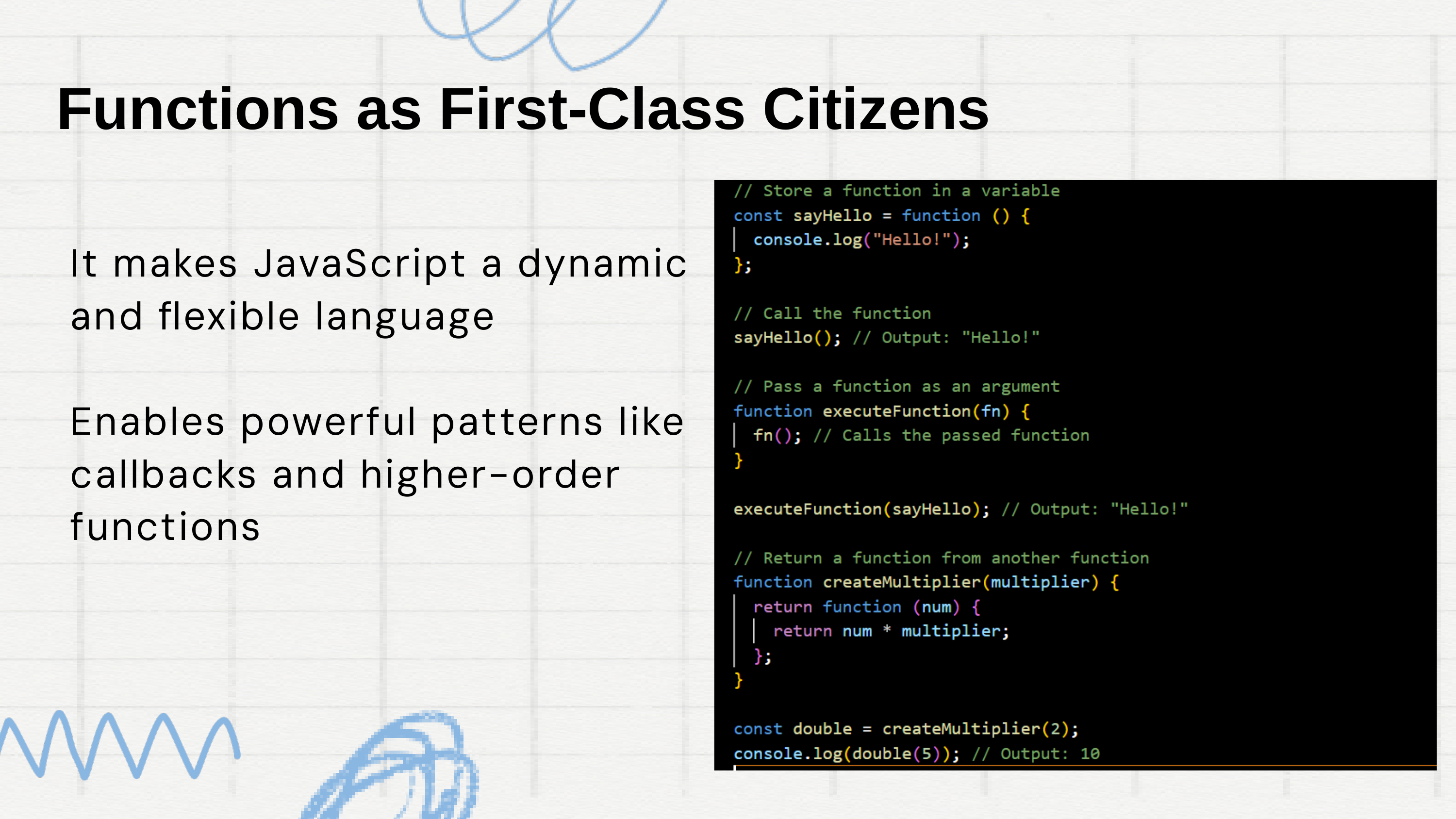

Functions as First-Class Citizens

It makes JavaScript a dynamic and flexible language

Enables powerful patterns like callbacks and higher-order functions